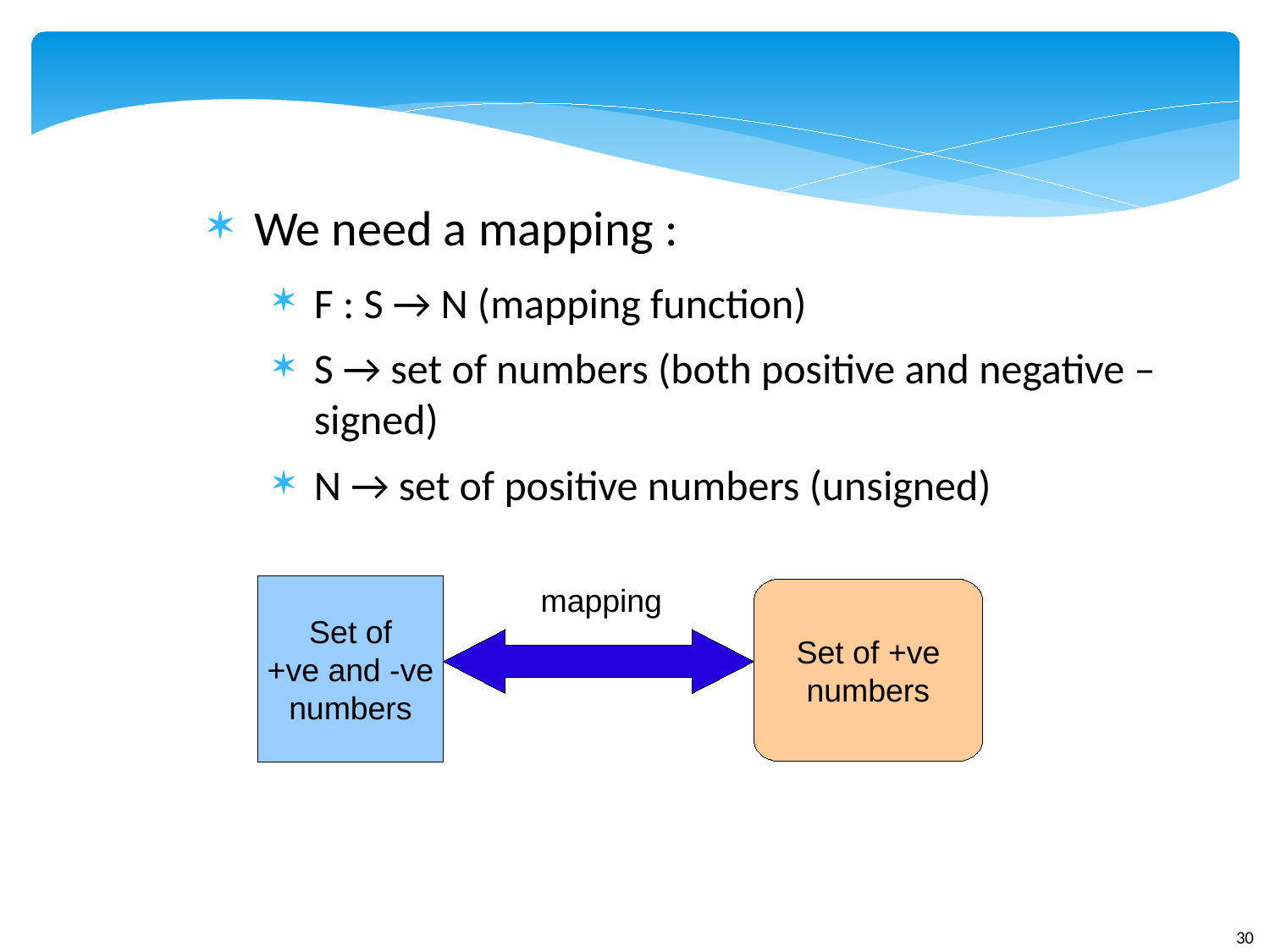

We need a mapping :
F : S → N (mapping function)
S → set of numbers (both positive and negative – signed)
N → set of positive numbers (unsigned)
mapping
Set of
+ve and -ve
numbers
Set of +ve
numbers

30